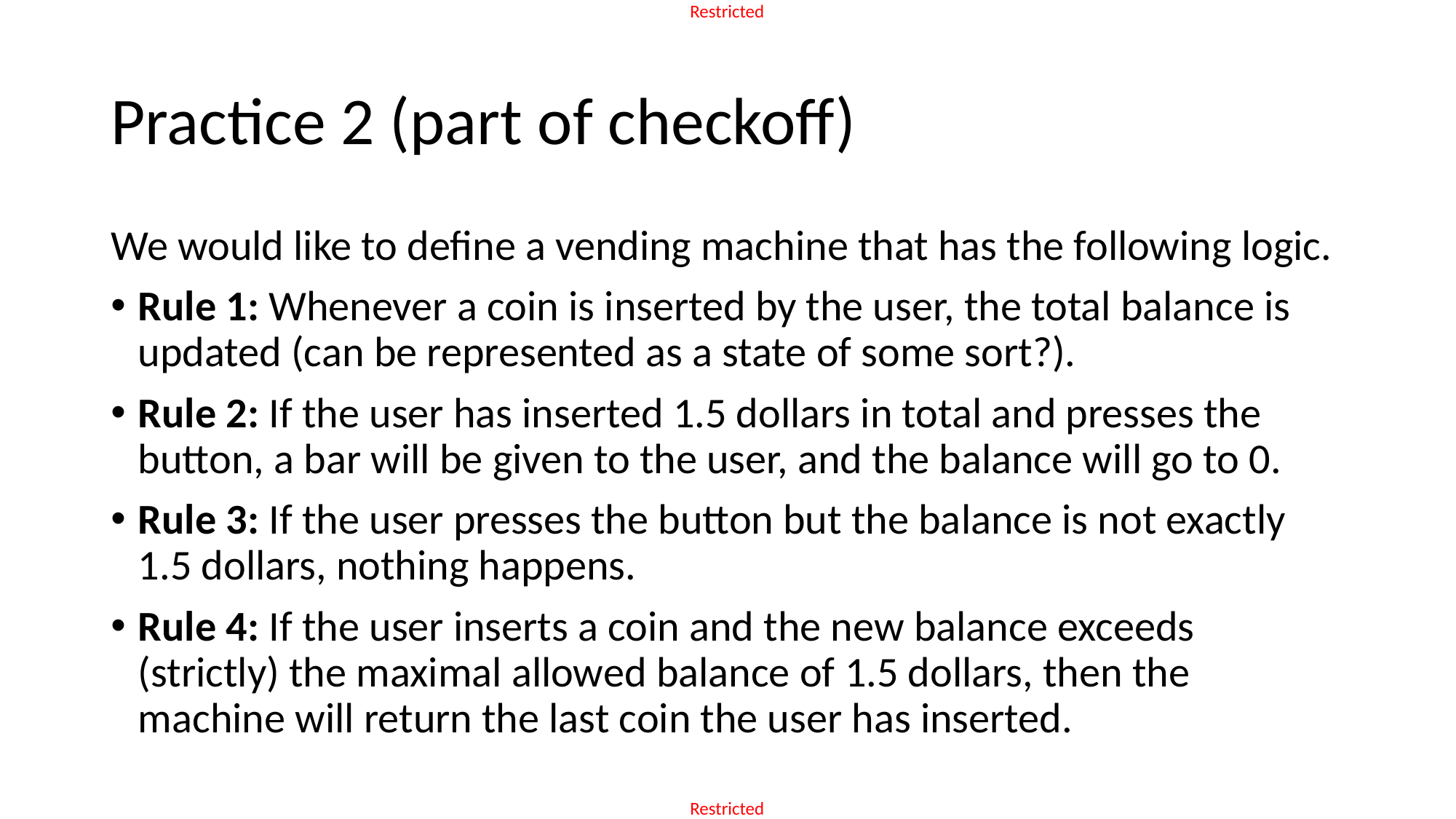

# Practice 2 (part of checkoff)
We would like to define a vending machine that has the following logic.
Rule 1: Whenever a coin is inserted by the user, the total balance is updated (can be represented as a state of some sort?).
Rule 2: If the user has inserted 1.5 dollars in total and presses the button, a bar will be given to the user, and the balance will go to 0.
Rule 3: If the user presses the button but the balance is not exactly 1.5 dollars, nothing happens.
Rule 4: If the user inserts a coin and the new balance exceeds (strictly) the maximal allowed balance of 1.5 dollars, then the machine will return the last coin the user has inserted.